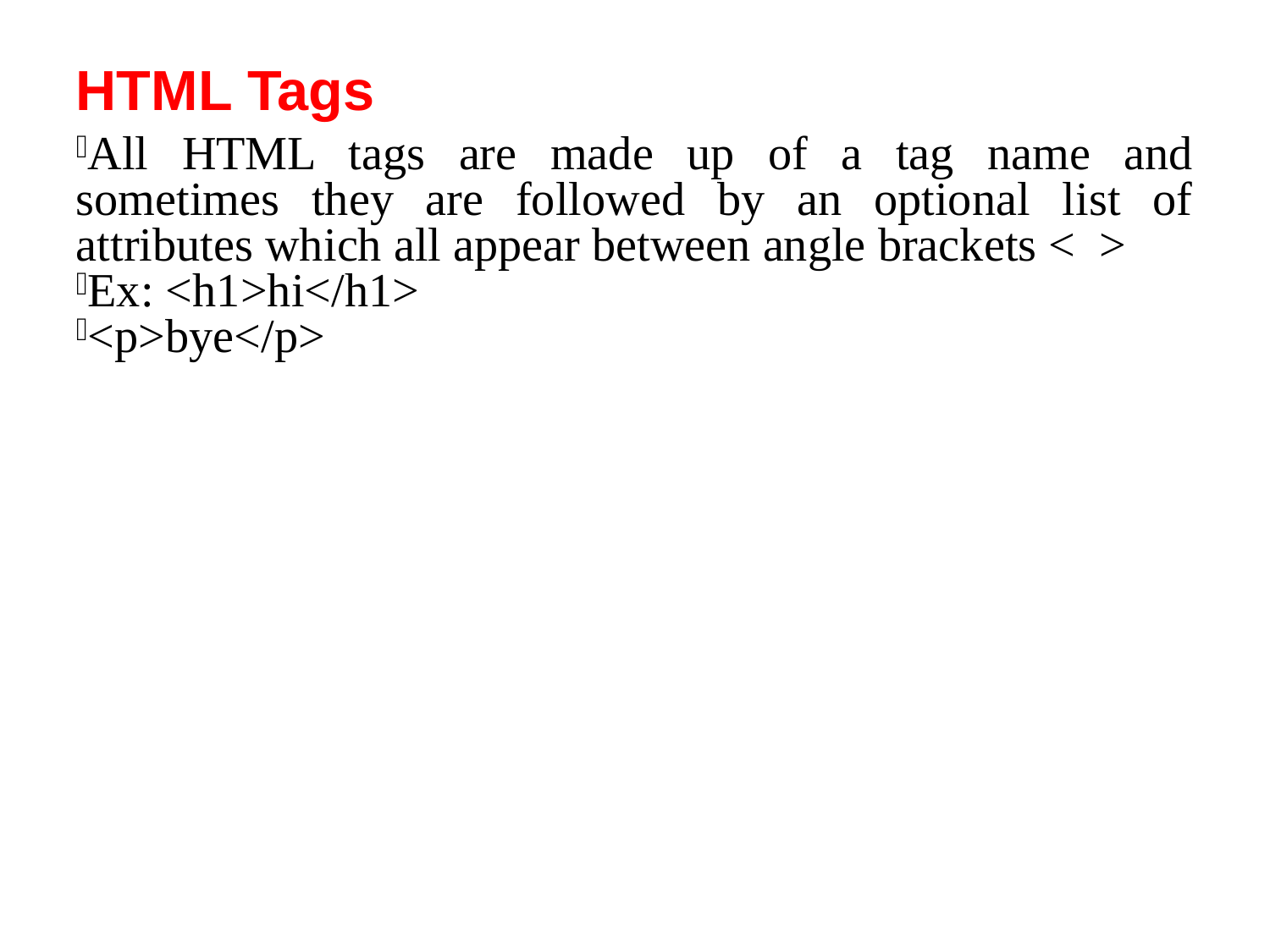

HTML Tags
All HTML tags are made up of a tag name and sometimes they are followed by an optional list of attributes which all appear between angle brackets <  >
Ex: <h1>hi</h1>
<p>bye</p>